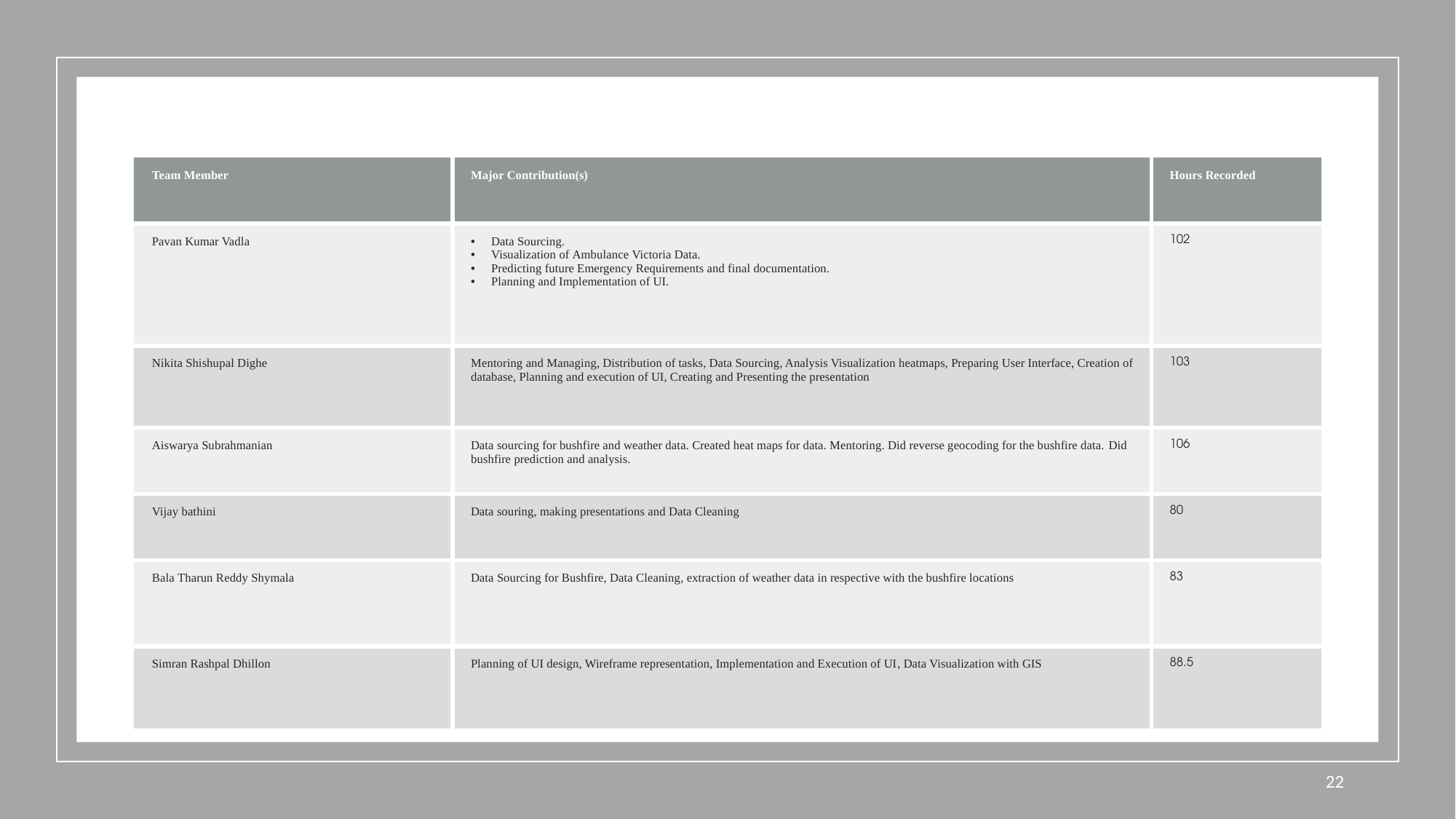

| Team Member​ ​ | Major Contribution(s)​ | Hours Recorded ​ ​ |
| --- | --- | --- |
| Pavan Kumar Vadla​ ​ | Data Sourcing. ​Visualization of Ambulance Victoria Data. Predicting future Emergency Requirements and final documentation.  Planning and Implementation of UI. | ​102 |
| Nikita Shishupal Dighe​ ​ | Mentoring and Managing, Distribution of tasks, Data Sourcing, Analysis Visualization heatmaps, Preparing User Interface, Creation of database, Planning and execution of UI, Creating and Presenting the presentation​ | 103​ |
| Aiswarya Subrahmanian​ ​ | Data sourcing for bushfire and weather data. Created heat maps for data. Mentoring. Did reverse geocoding for the bushfire data.​ Did bushfire prediction and analysis. | ​106 |
| Vijay bathini​ ​ | Data souring, making presentations and Data Cleaning​ ​ | ​80 |
| Bala Tharun Reddy Shymala​ ​ | Data Sourcing for Bushfire, Data Cleaning, extraction of weather data in respective with the bushfire locations​ ​ | ​83 |
| Simran Rashpal Dhillon​ ​ | Planning of UI design, Wireframe representation, Implementation and Execution of UI​, Data Visualization with GIS ​ | ​88.5 |
22